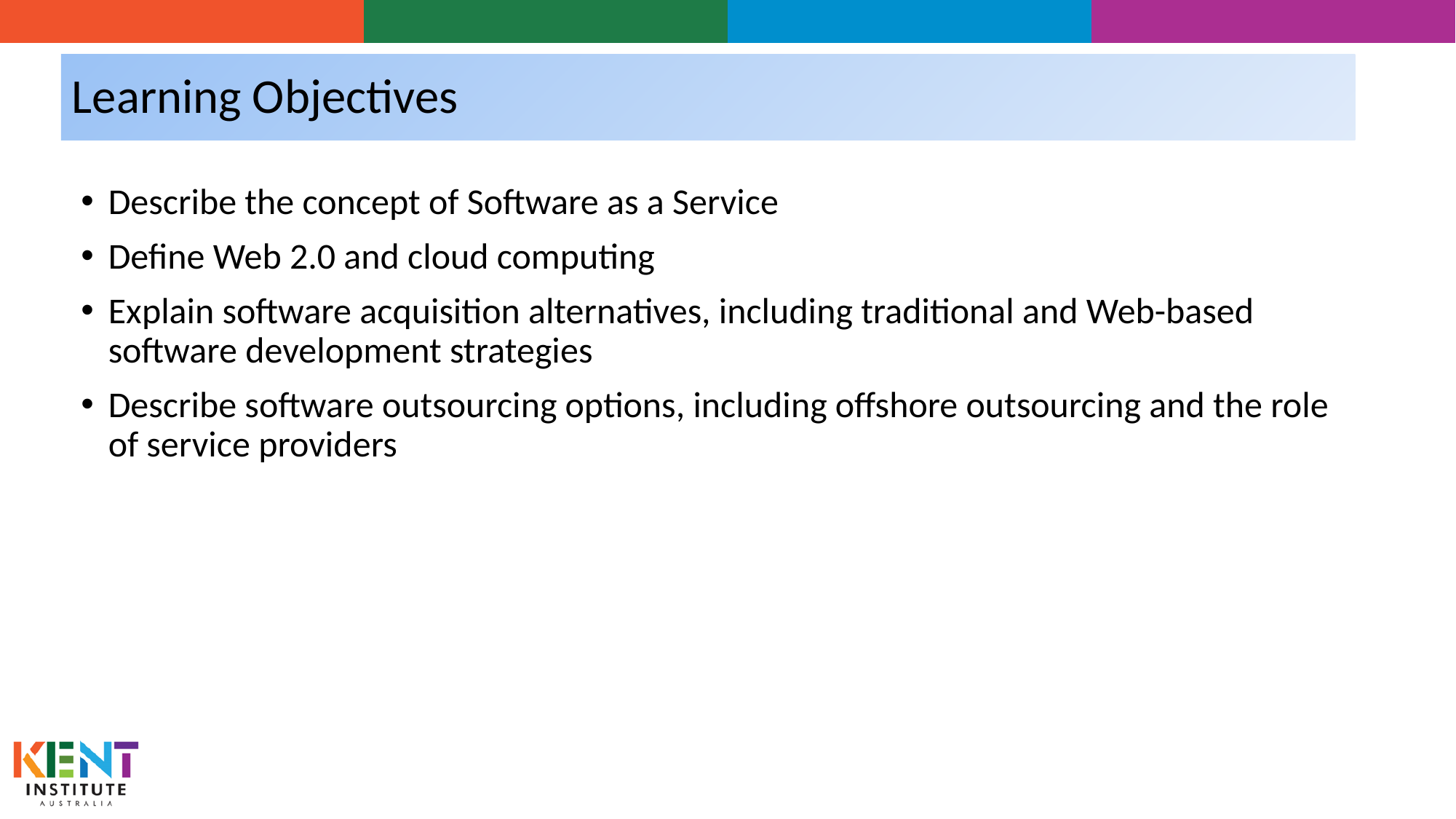

# Learning Objectives
Describe the concept of Software as a Service
Define Web 2.0 and cloud computing
Explain software acquisition alternatives, including traditional and Web-based software development strategies
Describe software outsourcing options, including offshore outsourcing and the role of service providers

3